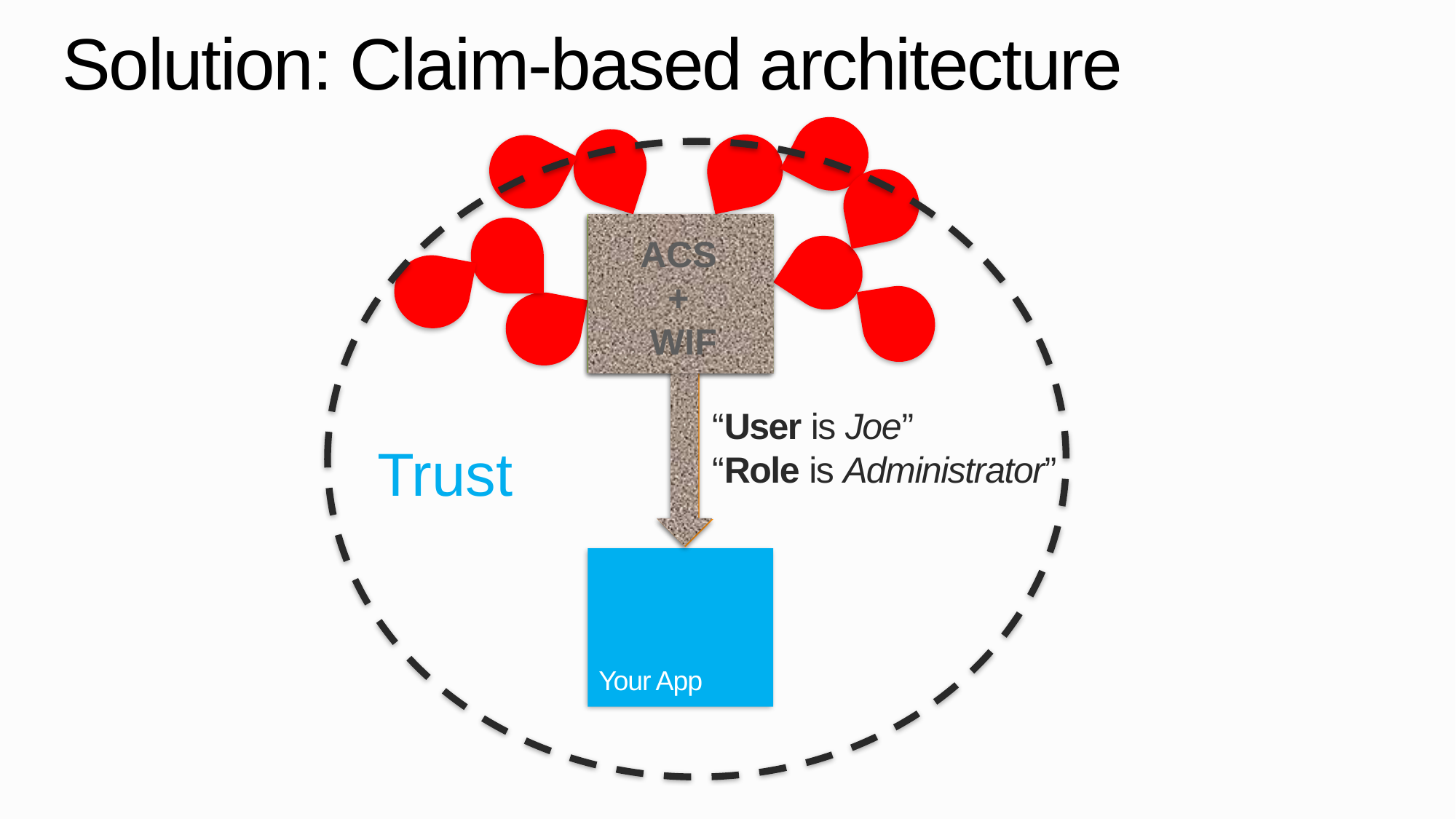

# Solution: Claim-based architecture

?
ACS
+
WIF
ACS
+
WIF

“User is Joe”
“Role is Administrator”
Trust
Your App